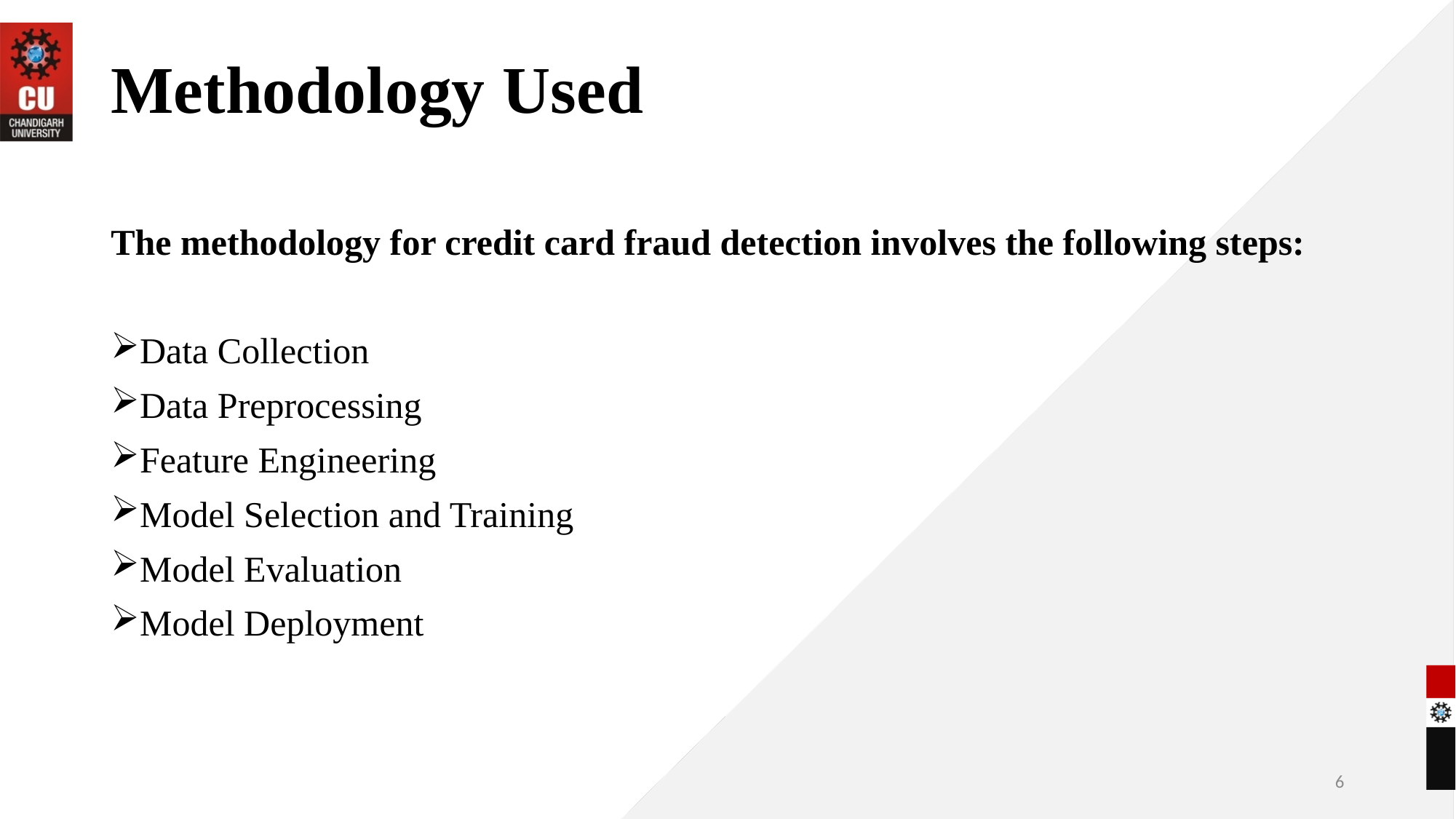

# Methodology Used
The methodology for credit card fraud detection involves the following steps:

Data Collection
Data Preprocessing
Feature Engineering
Model Selection and Training
Model Evaluation
Model Deployment

6